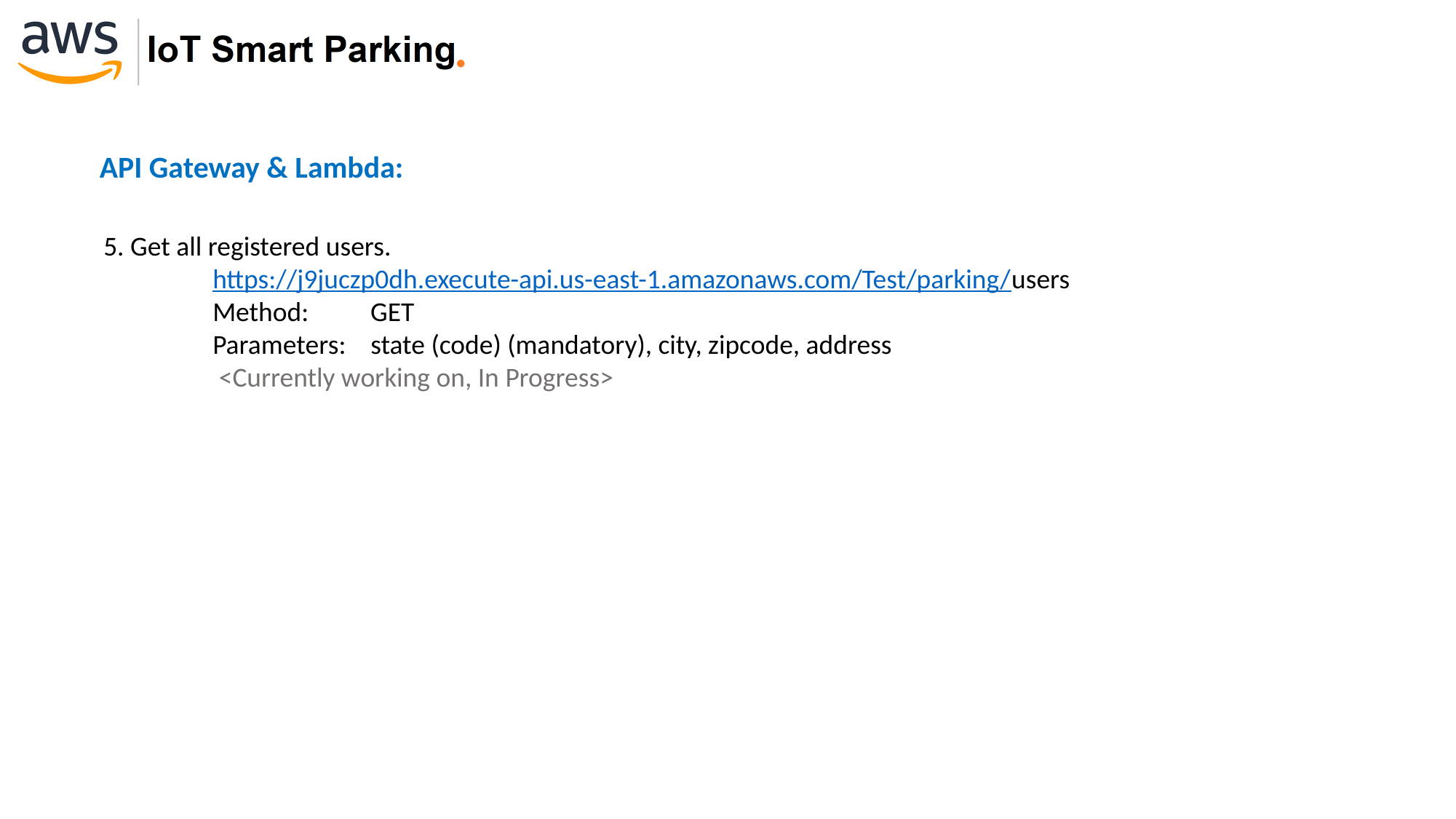

API Gateway & Lambda:
5. Get all registered users.
	https://j9juczp0dh.execute-api.us-east-1.amazonaws.com/Test/parking/users
	Method:          GET
	Parameters:    state (code) (mandatory), city, zipcode, address
	 <Currently working on, In Progress>